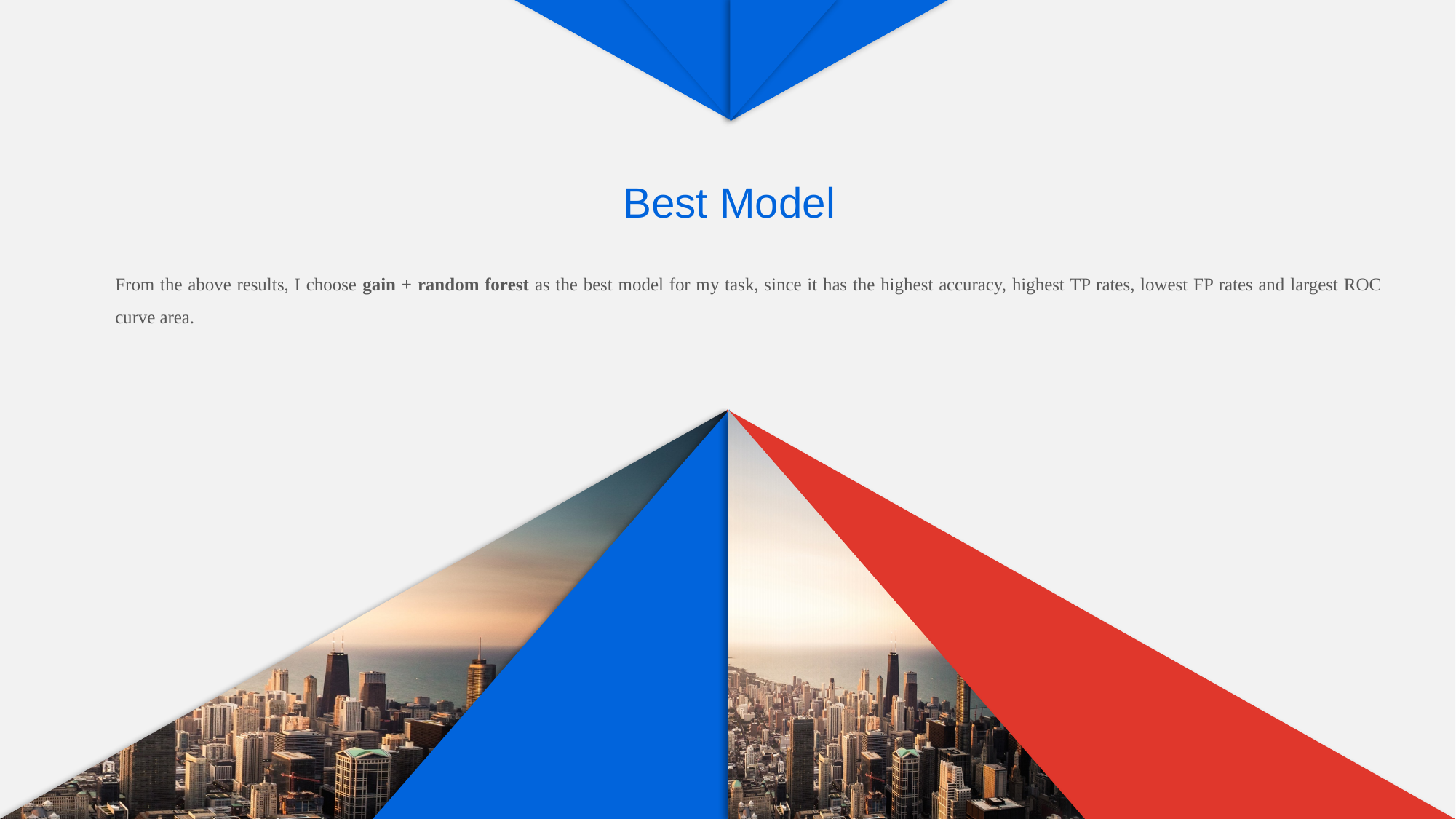

Best Model
e7d195523061f1c0c7fdb8e83abb5dcf03375f2c8b662a4106267E0752567F7A4243849C9E2D773FC6511ADD776D3461389E8BB5BAFBB3C937DB9AB1E09A294486DA4CCF35679A92315A5BDF0C7F02D8ECDDDB8DA3D3E41FEC13F107DB4C54FB42735742117A284071FD5AC4FAFB9FFA22D8B59F81B7CBBEA3B65ED489D755C20B4496FA1E65211F

From the above results, I choose gain + random forest as the best model for my task, since it has the highest accuracy, highest TP rates, lowest FP rates and largest ROC curve area.